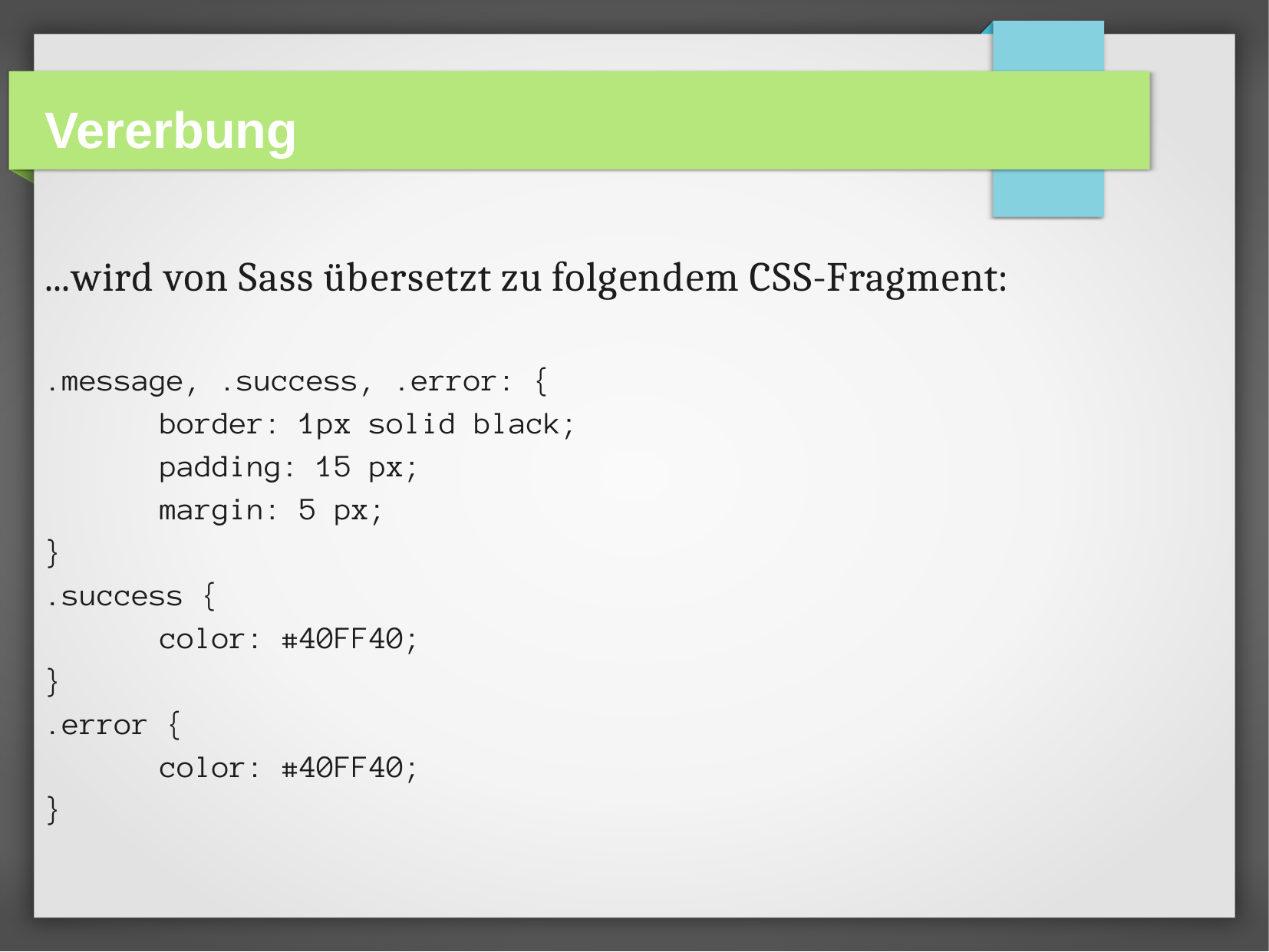

Vererbung
...wird von Sass übersetzt zu folgendem CSS-Fragment:

.message, .success, .error: {
	border: 1px solid black;
	padding: 15 px;
	margin: 5 px;
}
.success {
	color: #40FF40;
}
.error {
	color: #40FF40;
}